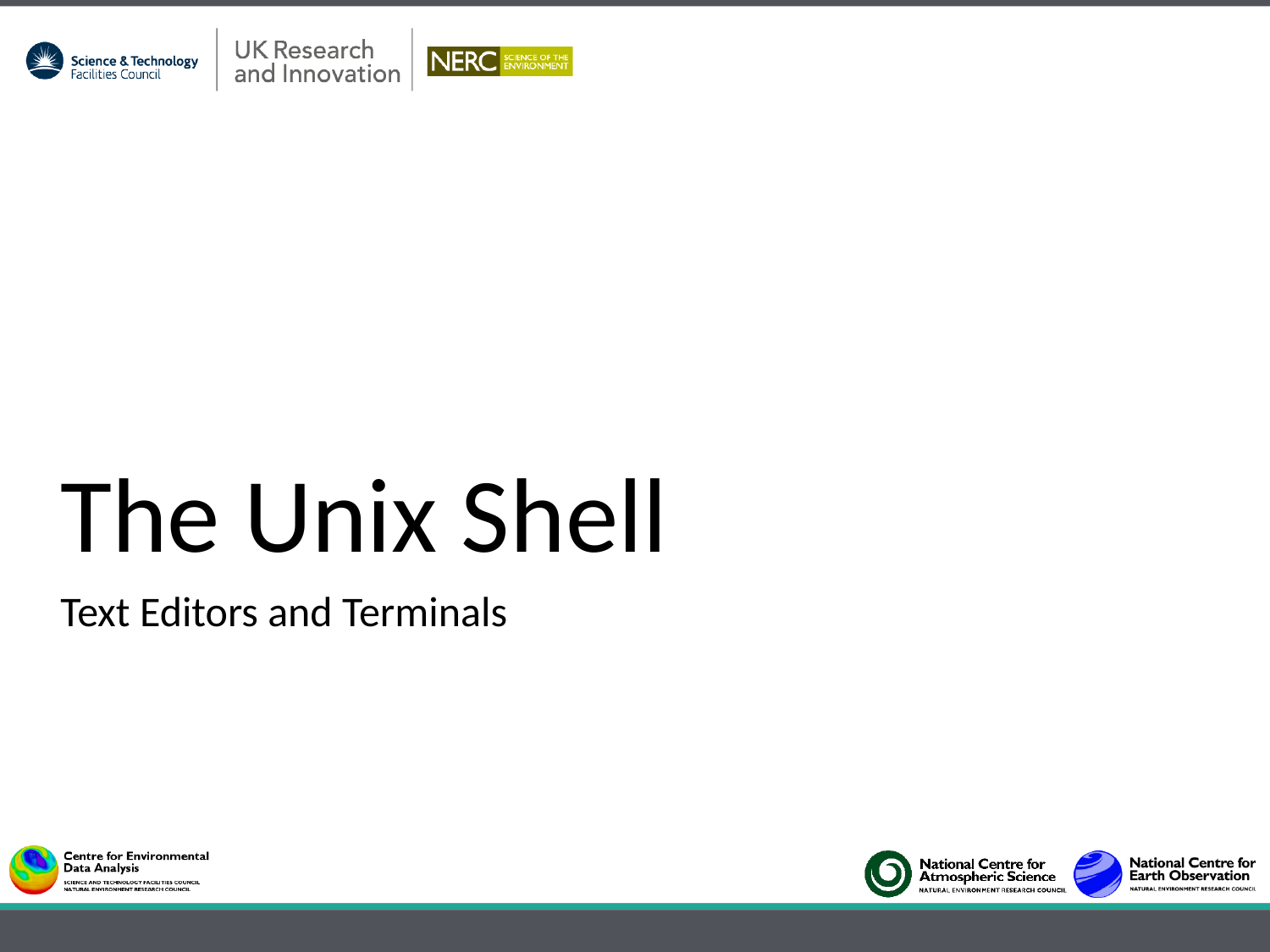

# The Unix Shell
Text Editors and Terminals